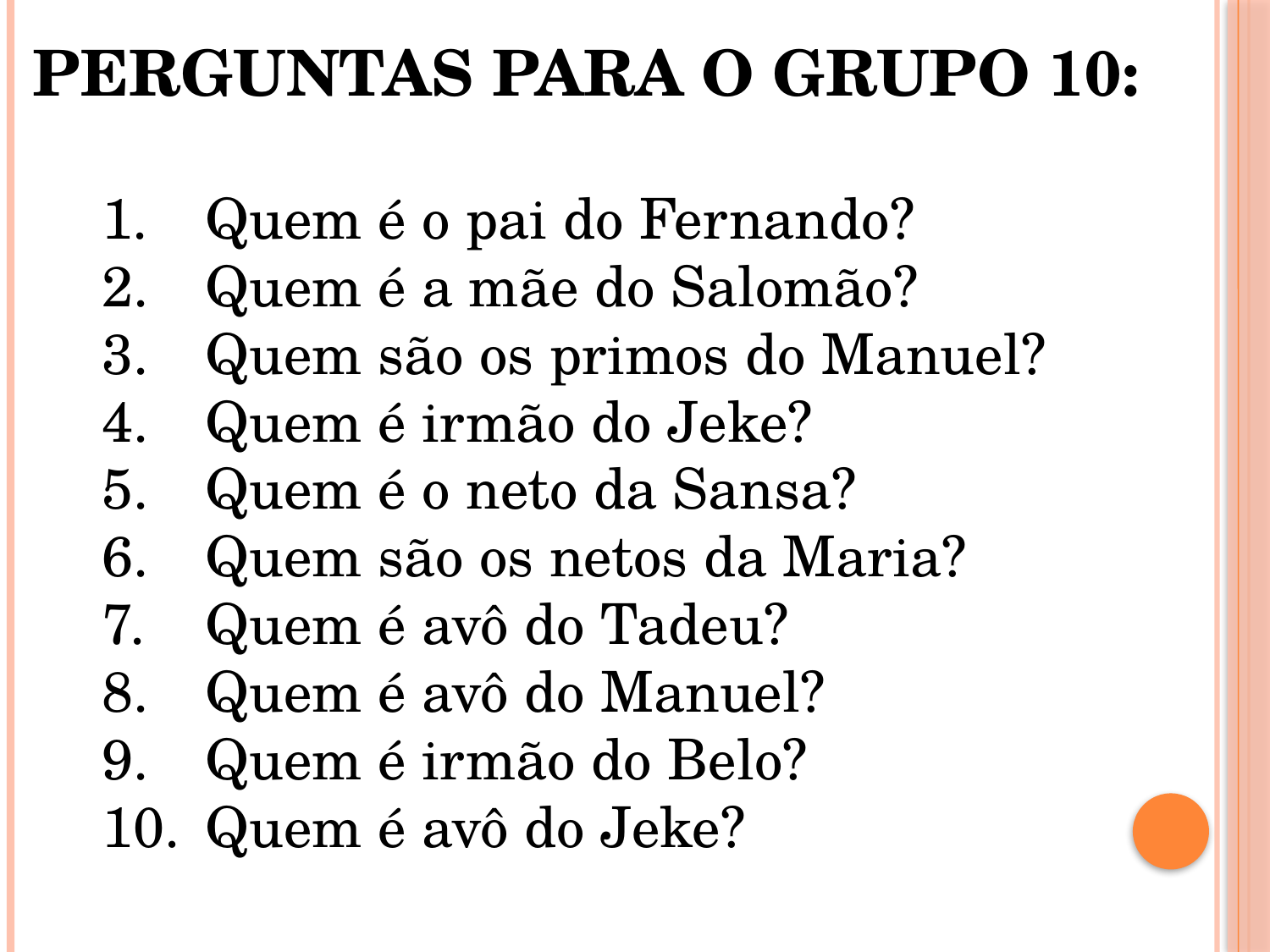

PERGUNTAS PARA O GRUPO 10:
Quem é o pai do Fernando?
Quem é a mãe do Salomão?
Quem são os primos do Manuel?
Quem é irmão do Jeke?
Quem é o neto da Sansa?
Quem são os netos da Maria?
Quem é avô do Tadeu?
Quem é avô do Manuel?
Quem é irmão do Belo?
Quem é avô do Jeke?